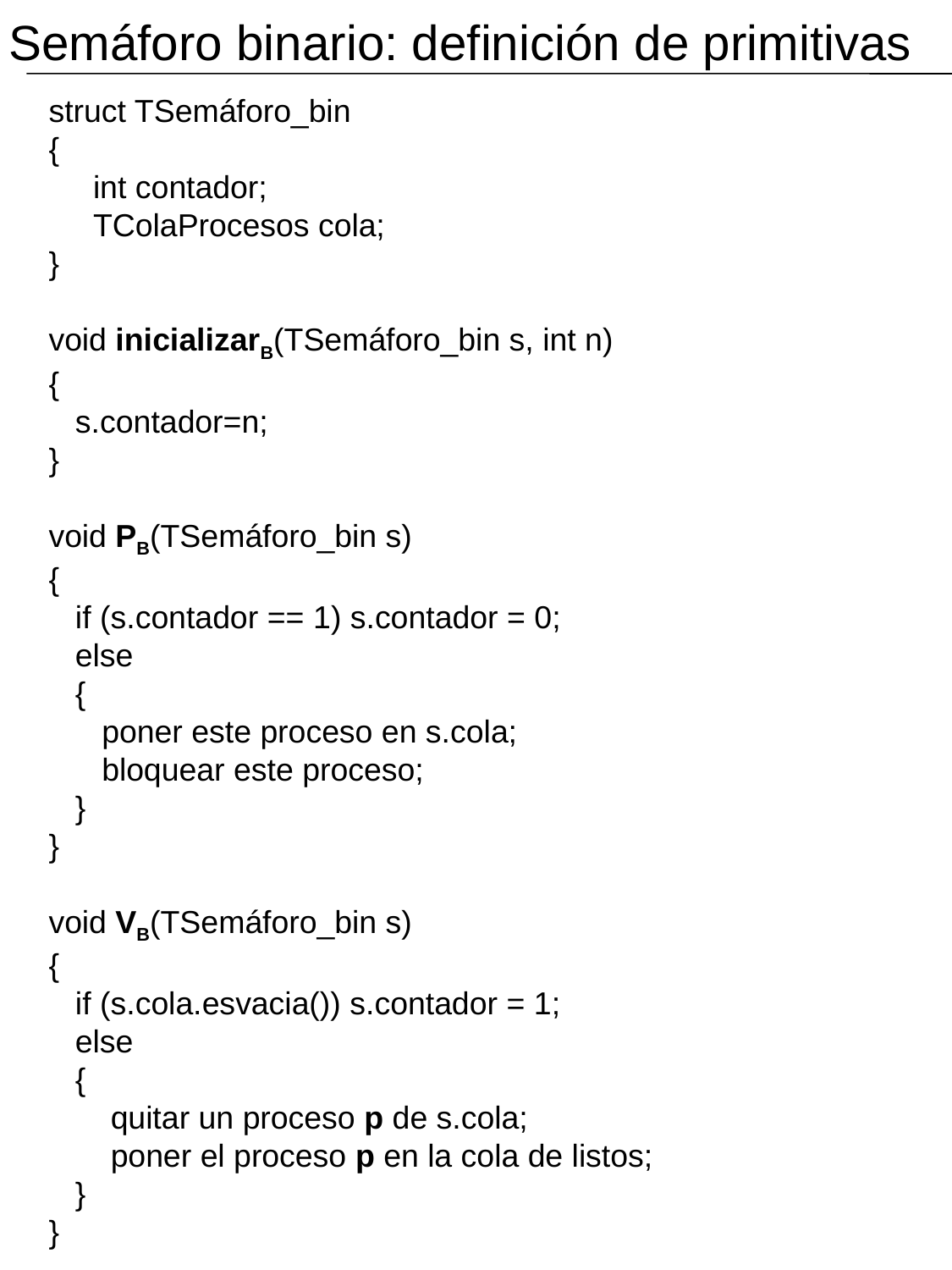

Semáforo binario: definición de primitivas

struct TSemáforo_bin
{
     int contador;
     TColaProcesos cola;
}

void inicializarB(TSemáforo_bin s, int n)
{
   s.contador=n;
}

void PB(TSemáforo_bin s)
{
   if (s.contador == 1) s.contador = 0;
   else
   {
      poner este proceso en s.cola;
      bloquear este proceso;
   }
}

void VB(TSemáforo_bin s)
{
   if (s.cola.esvacia()) s.contador = 1;
   else
   {
       quitar un proceso p de s.cola;
       poner el proceso p en la cola de listos;
   }
}